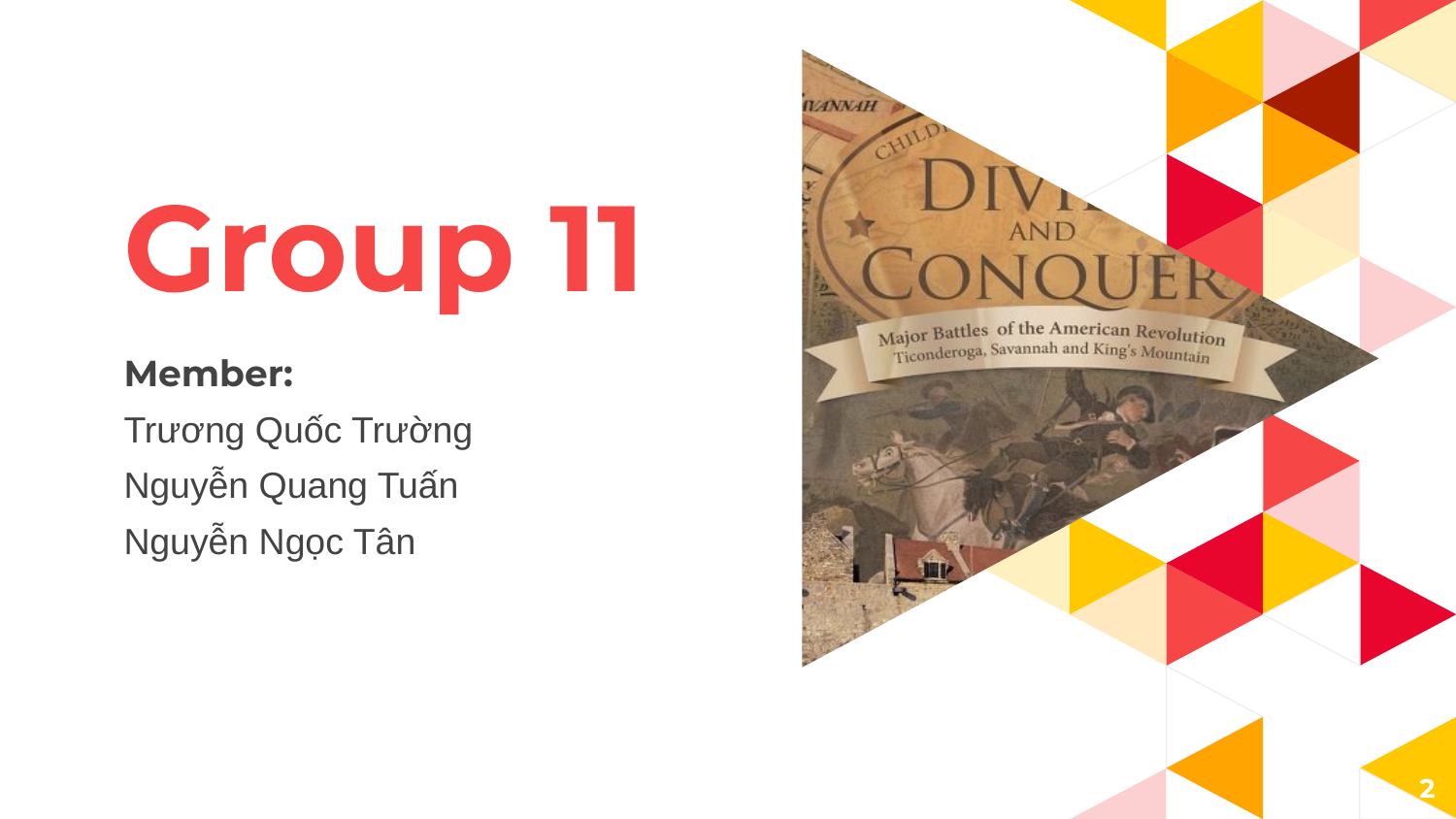

Group 11
Member:
Trương Quốc Trường
Nguyễn Quang Tuấn
Nguyễn Ngọc Tân
2